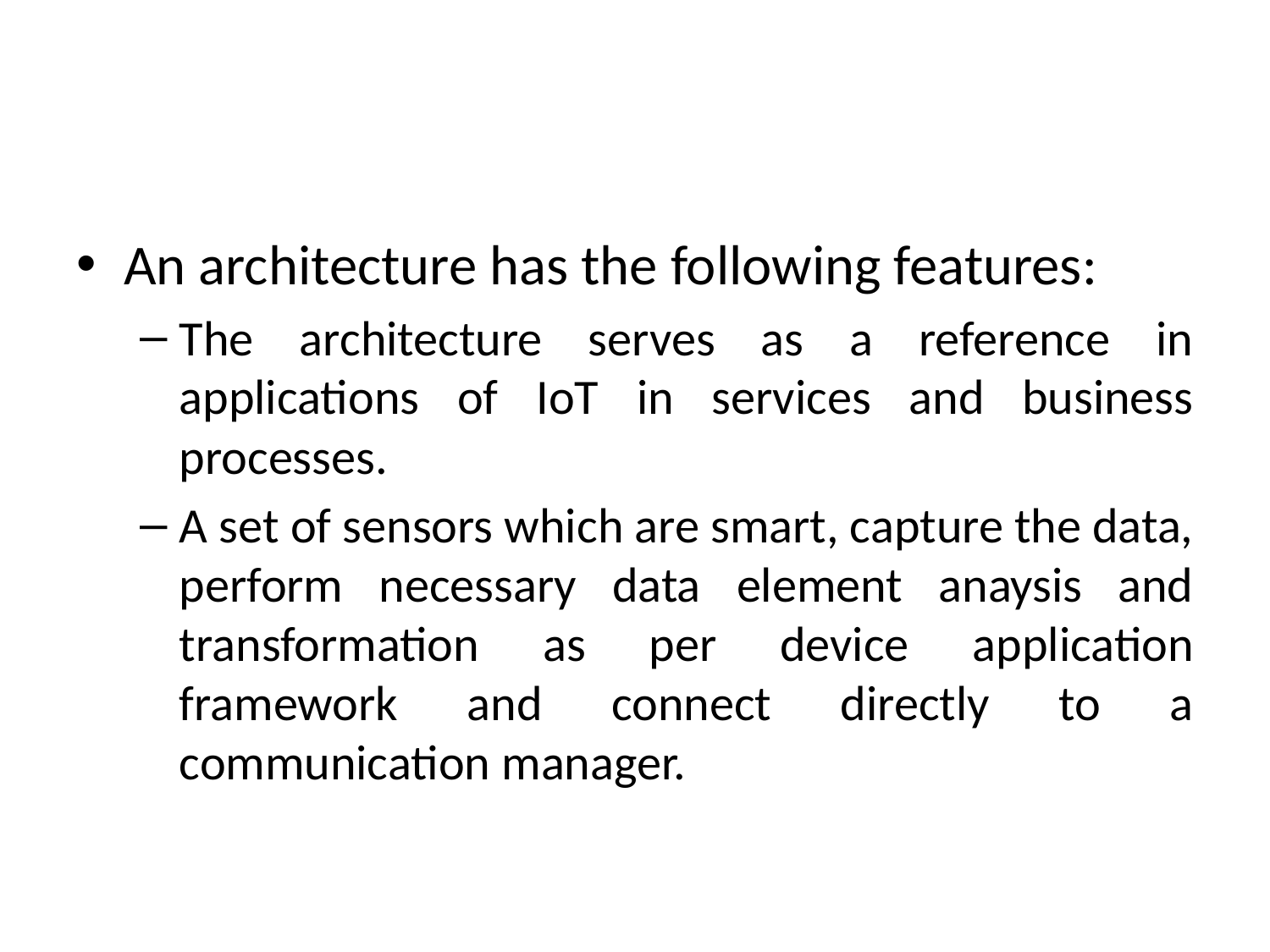

#
An architecture has the following features:
The architecture serves as a reference in applications of IoT in services and business processes.
A set of sensors which are smart, capture the data, perform necessary data element anaysis and transformation as per device application framework and connect directly to a communication manager.